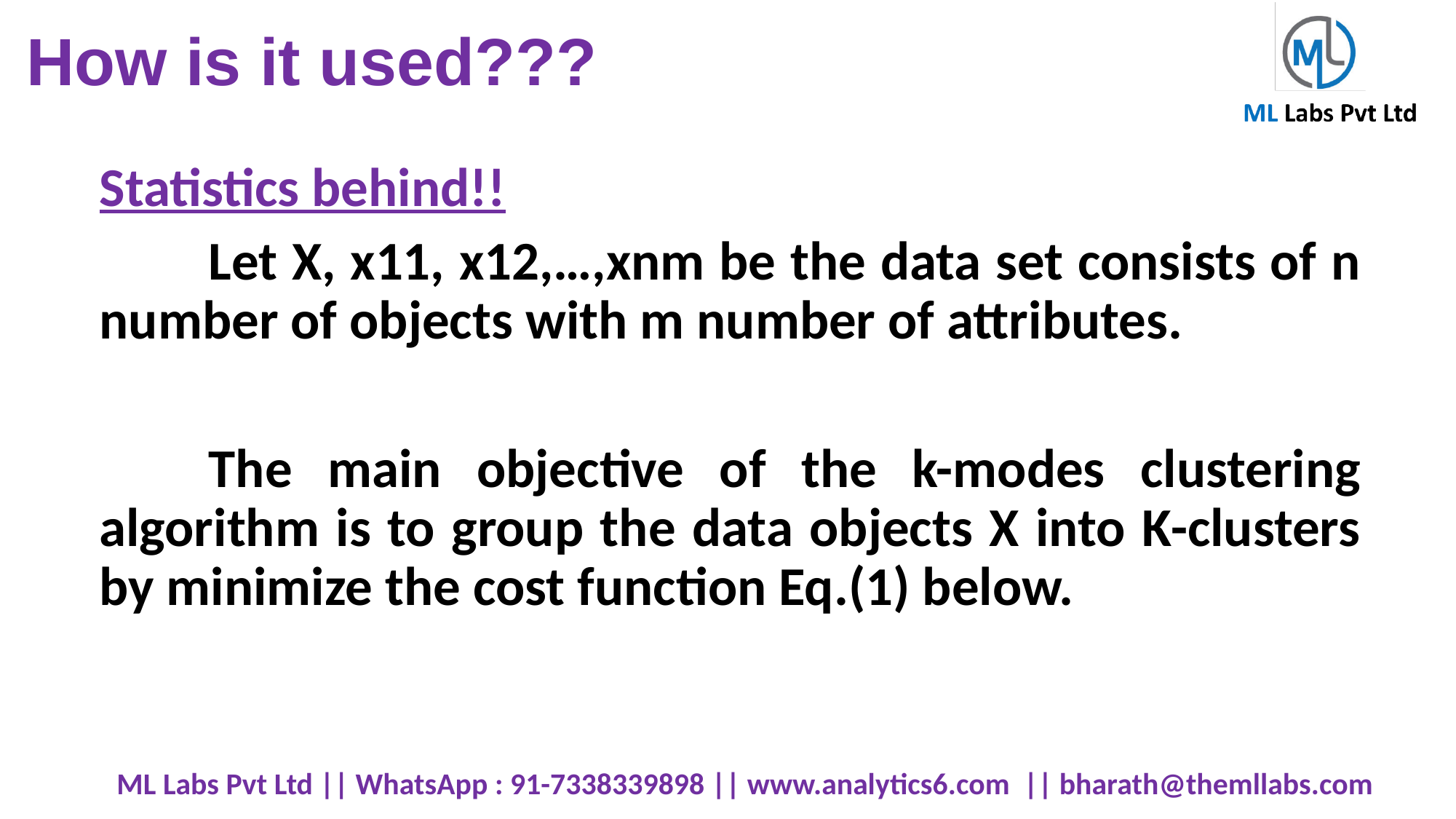

# How is it used???
Statistics behind!!
	Let X, x11, x12,…,xnm be the data set consists of n number of objects with m number of attributes.

	The main objective of the k-modes clustering algorithm is to group the data objects X into K-clusters by minimize the cost function Eq.(1) below.